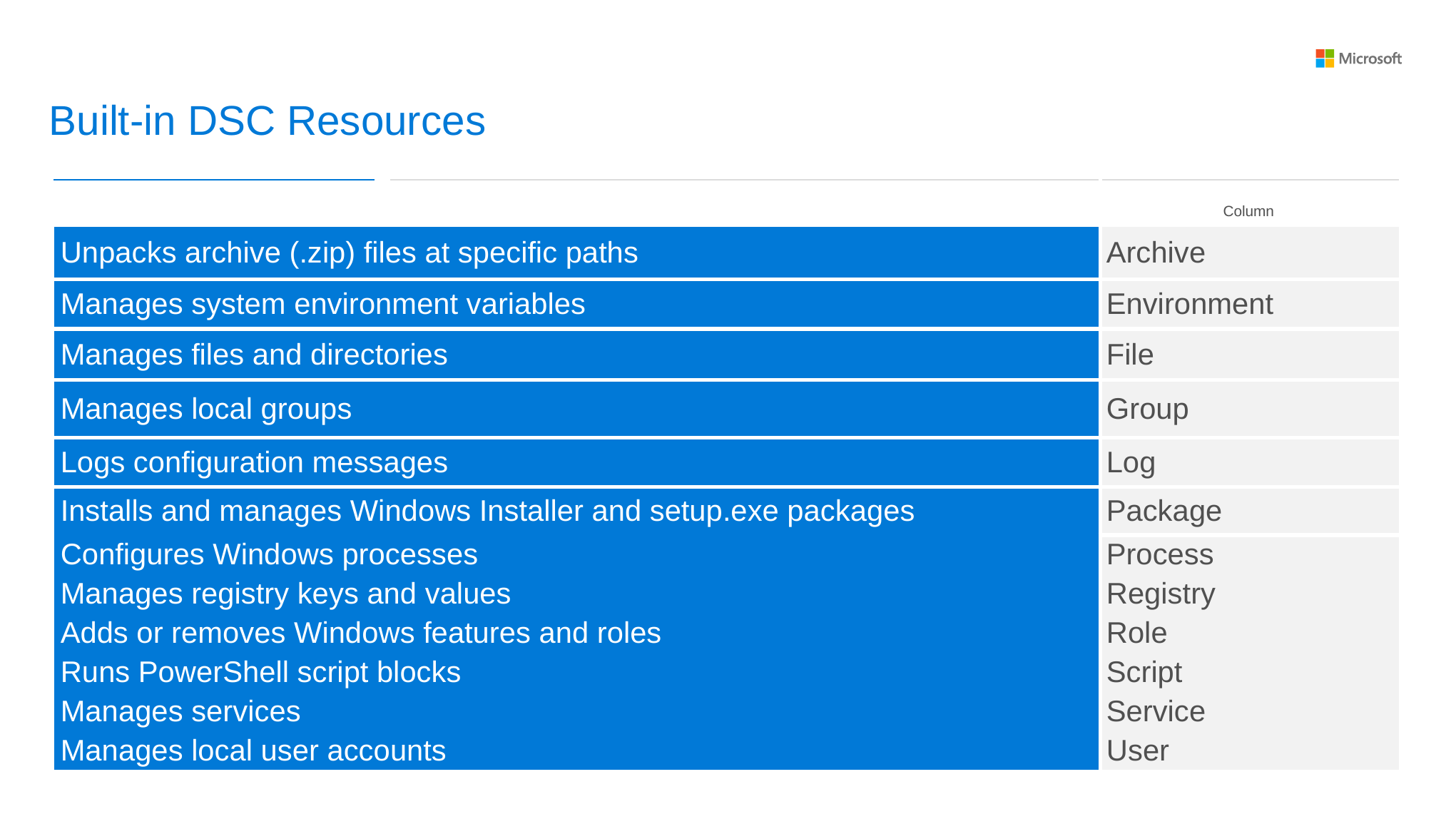

Built-in DSC Resources
|  | Column |
| --- | --- |
| Unpacks archive (.zip) files at specific paths | Archive |
| Manages system environment variables | Environment |
| Manages files and directories | File |
| Manages local groups | Group |
| Logs configuration messages | Log |
| Installs and manages Windows Installer and setup.exe packages | Package |
| Configures Windows processes | Process |
| Manages registry keys and values | Registry |
| Adds or removes Windows features and roles | Role |
| Runs PowerShell script blocks | Script |
| Manages services | Service |
| Manages local user accounts | User |